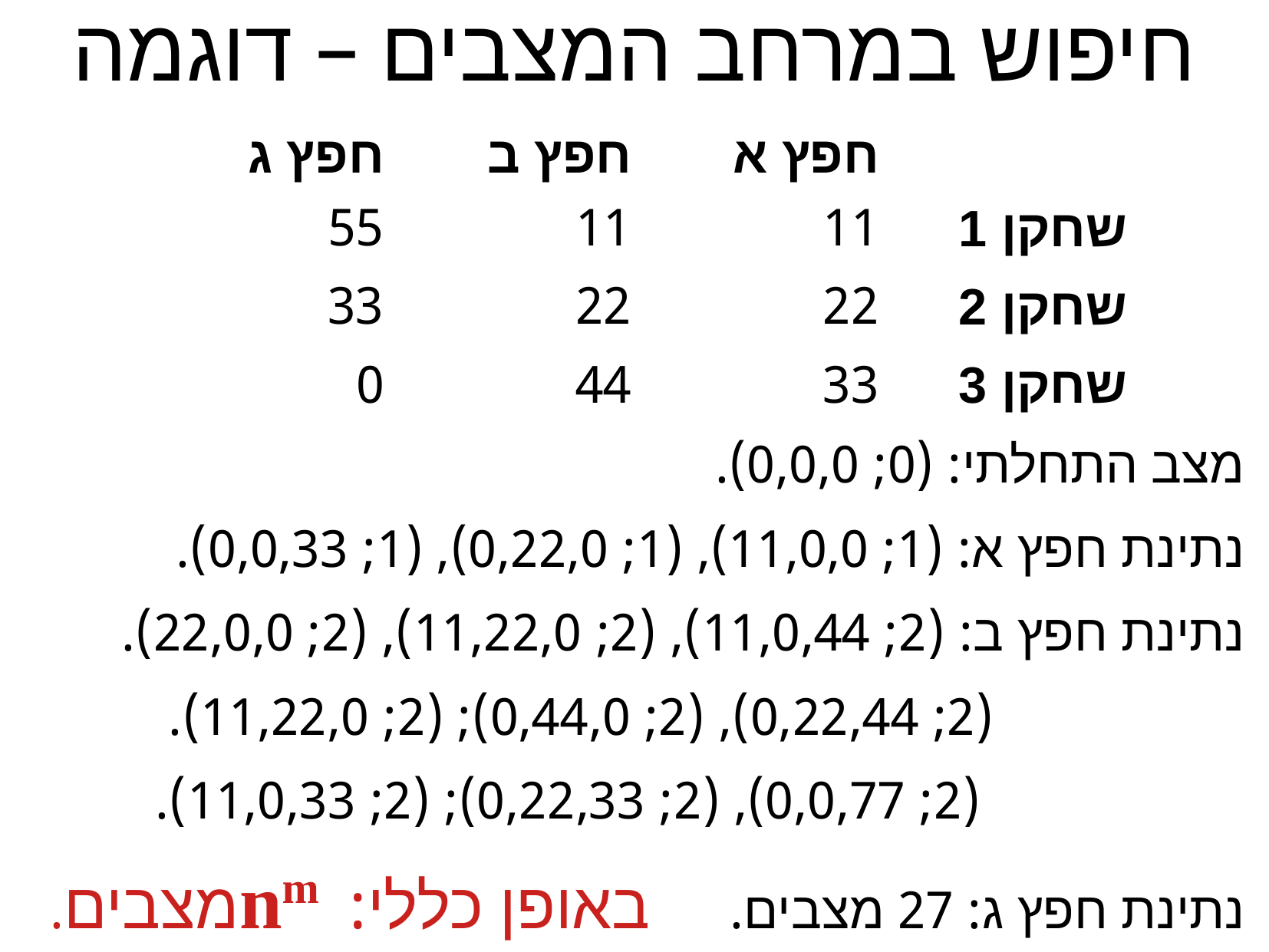

חיפוש במרחב המצבים – דוגמה
| חפץ ג | חפץ ב | חפץ א |  |
| --- | --- | --- | --- |
| 55 | 11 | 11 | שחקן 1 |
| 33 | 22 | 22 | שחקן 2 |
| 0 | 44 | 33 | שחקן 3 |
מצב התחלתי: (0; 0,0,0).
נתינת חפץ א: (1; 11,0,0), (1; 0,22,0), (1; 0,0,33).
נתינת חפץ ב: (2; 11,0,44), (2; 11,22,0), (2; 22,0,0).
                   (2; 0,22,44), (2; 0,44,0); (2; 11,22,0).
                    (2; 0,0,77), (2; 0,22,33); (2; 11,0,33).
נתינת חפץ ג: 27 מצבים.      באופן כללי:  nmמצבים.